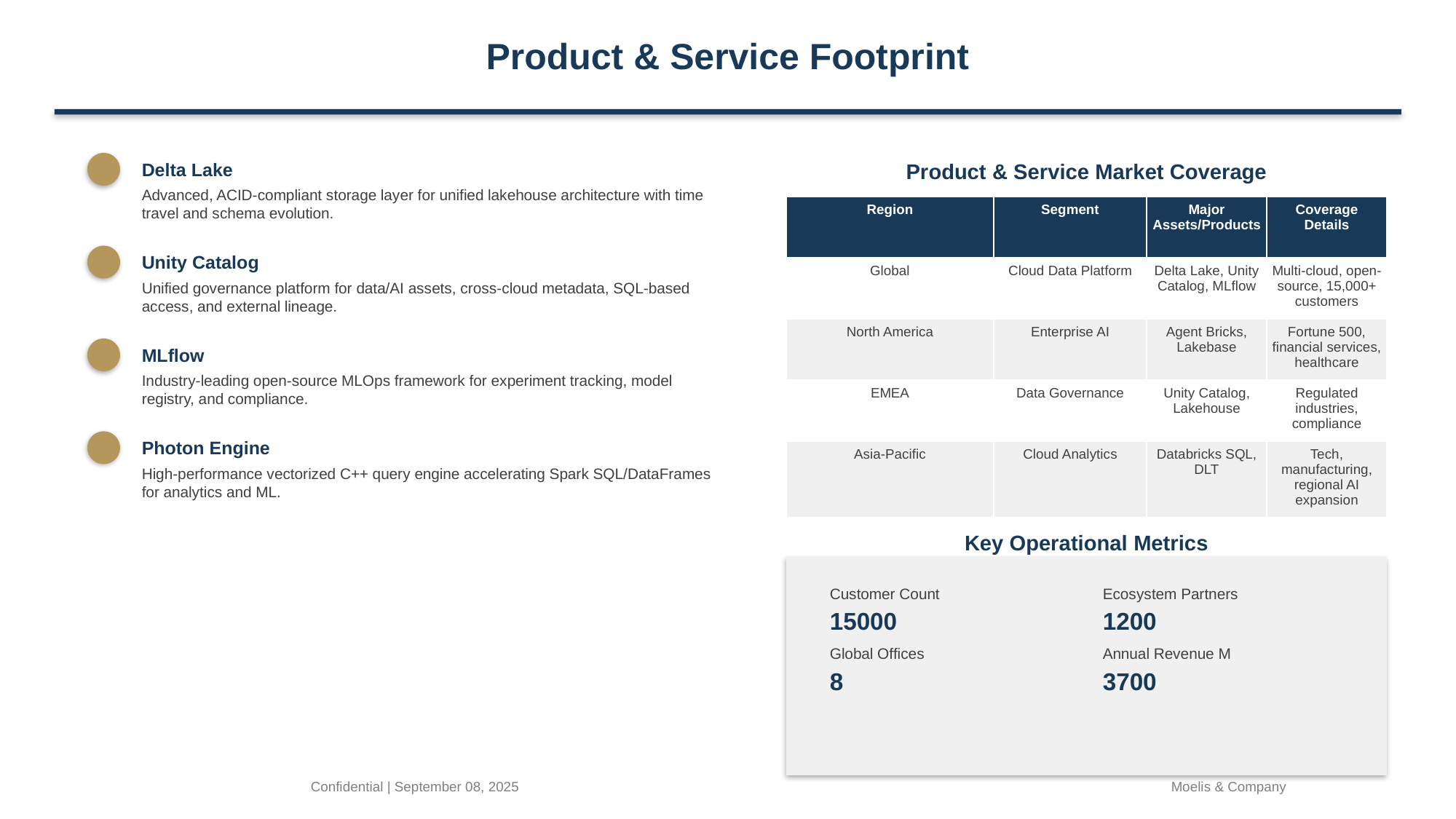

Product & Service Footprint

Delta Lake
Product & Service Market Coverage
Advanced, ACID-compliant storage layer for unified lakehouse architecture with time travel and schema evolution.
| Region | Segment | Major Assets/Products | Coverage Details |
| --- | --- | --- | --- |
| Global | Cloud Data Platform | Delta Lake, Unity Catalog, MLflow | Multi-cloud, open-source, 15,000+ customers |
| North America | Enterprise AI | Agent Bricks, Lakebase | Fortune 500, financial services, healthcare |
| EMEA | Data Governance | Unity Catalog, Lakehouse | Regulated industries, compliance |
| Asia-Pacific | Cloud Analytics | Databricks SQL, DLT | Tech, manufacturing, regional AI expansion |

Unity Catalog
Unified governance platform for data/AI assets, cross-cloud metadata, SQL-based access, and external lineage.

MLflow
Industry-leading open-source MLOps framework for experiment tracking, model registry, and compliance.

Photon Engine
High-performance vectorized C++ query engine accelerating Spark SQL/DataFrames for analytics and ML.
Key Operational Metrics

Customer Count
Ecosystem Partners
15000
1200
Global Offices
Annual Revenue M
8
3700
Confidential | September 08, 2025
Moelis & Company